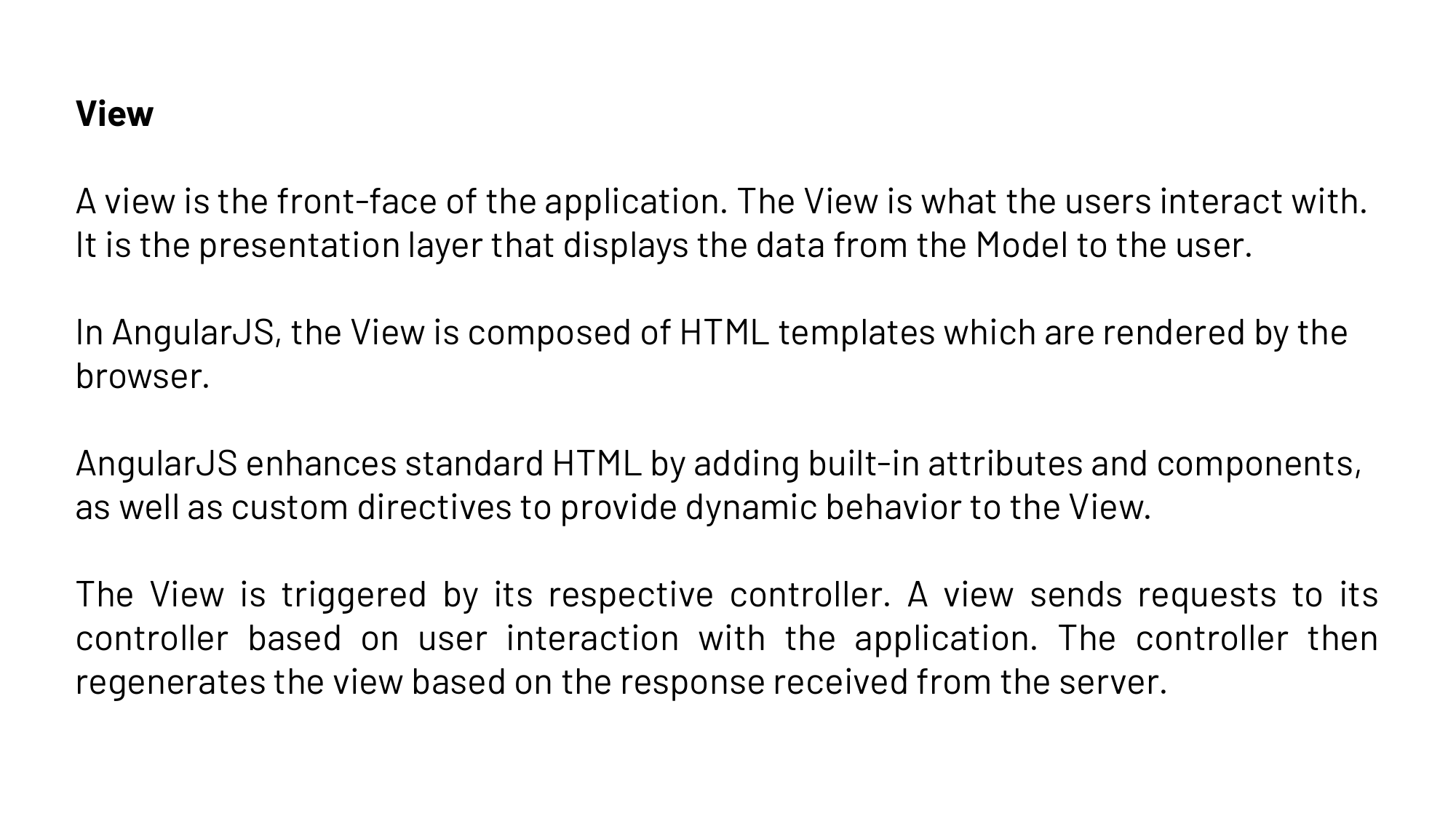

View

A view is the front-face of the application. The View is what the users interact with. It is the presentation layer that displays the data from the Model to the user.

In AngularJS, the View is composed of HTML templates which are rendered by the browser.

AngularJS enhances standard HTML by adding built-in attributes and components, as well as custom directives to provide dynamic behavior to the View.

The View is triggered by its respective controller. A view sends requests to its controller based on user interaction with the application. The controller then regenerates the view based on the response received from the server.